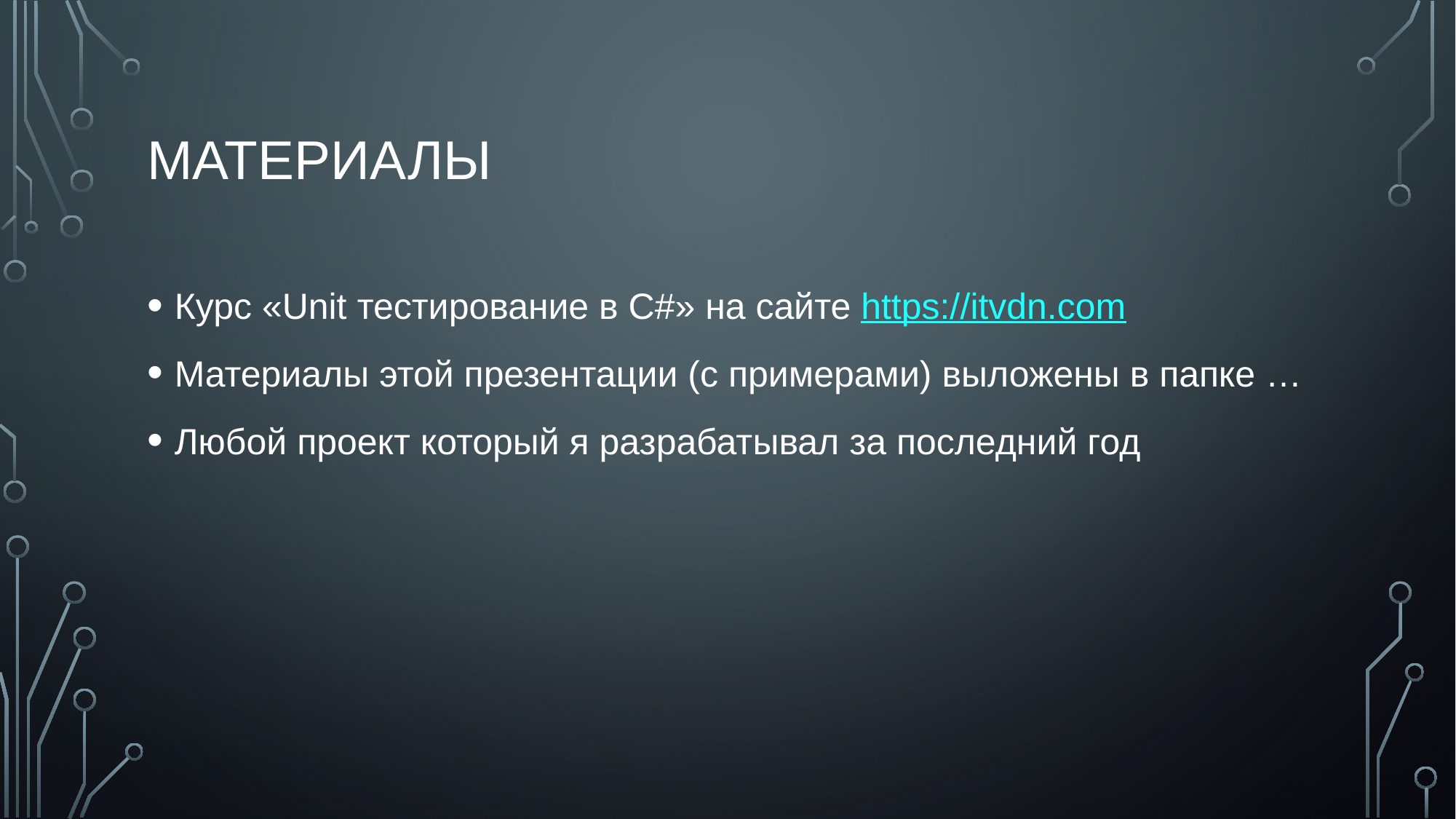

# Материалы
Курс «Unit тестирование в C#» на сайте https://itvdn.com
Материалы этой презентации (с примерами) выложены в папке …
Любой проект который я разрабатывал за последний год